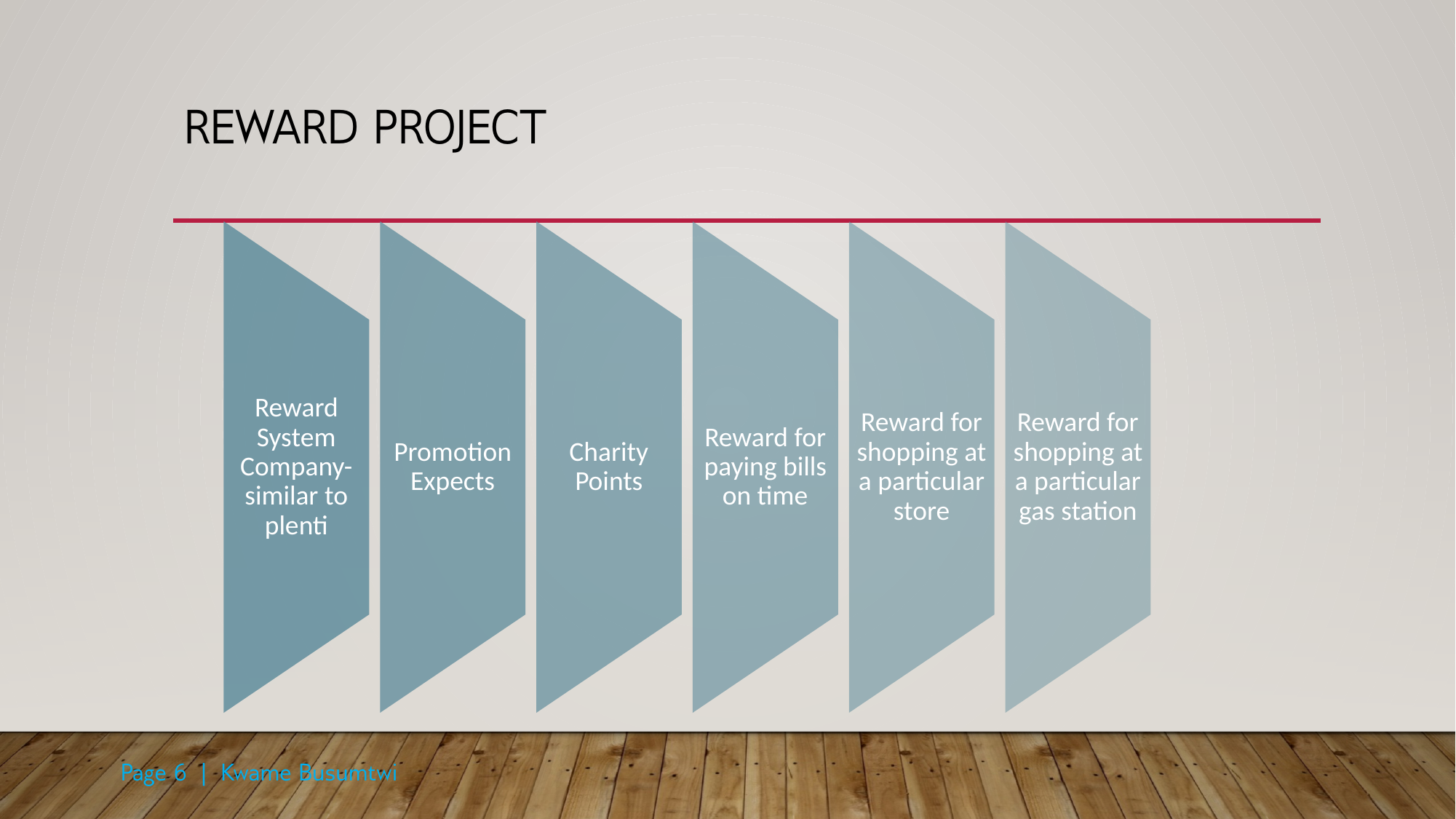

# Reward project
Reward System Company- similar to plenti
Promotion Expects
Charity Points
Reward for paying bills on time
Reward for shopping at a particular store
Reward for shopping at a particular gas station
Page 6  |  Kwame Busumtwi